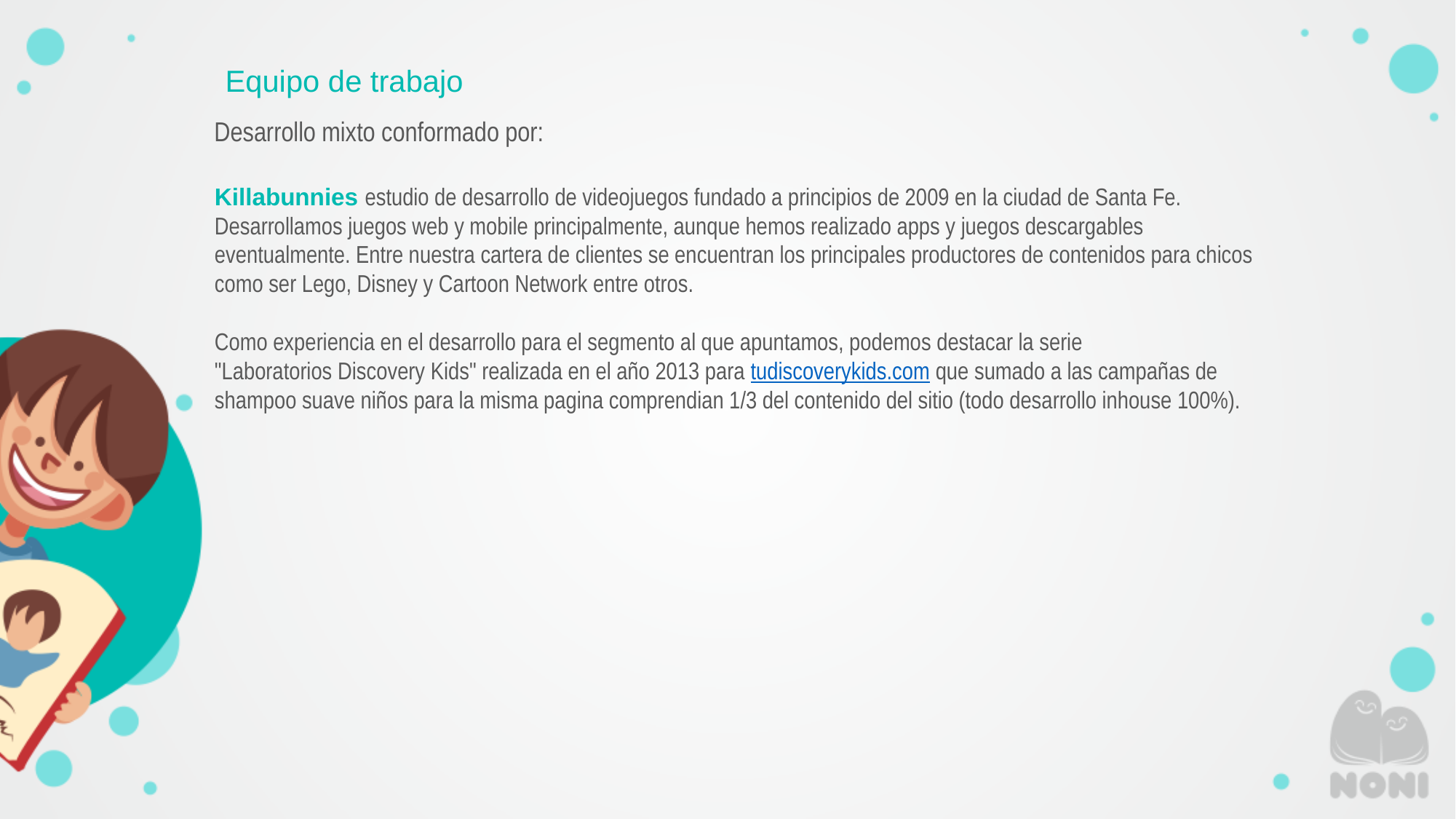

Equipo de trabajo
Desarrollo mixto conformado por:
Killabunnies estudio de desarrollo de videojuegos fundado a principios de 2009 en la ciudad de Santa Fe. Desarrollamos juegos web y mobile principalmente, aunque hemos realizado apps y juegos descargables eventualmente. Entre nuestra cartera de clientes se encuentran los principales productores de contenidos para chicos como ser Lego, Disney y Cartoon Network entre otros.

Como experiencia en el desarrollo para el segmento al que apuntamos, podemos destacar la serie "Laboratorios Discovery Kids" realizada en el año 2013 para tudiscoverykids.com que sumado a las campañas de shampoo suave niños para la misma pagina comprendian 1/3 del contenido del sitio (todo desarrollo inhouse 100%).